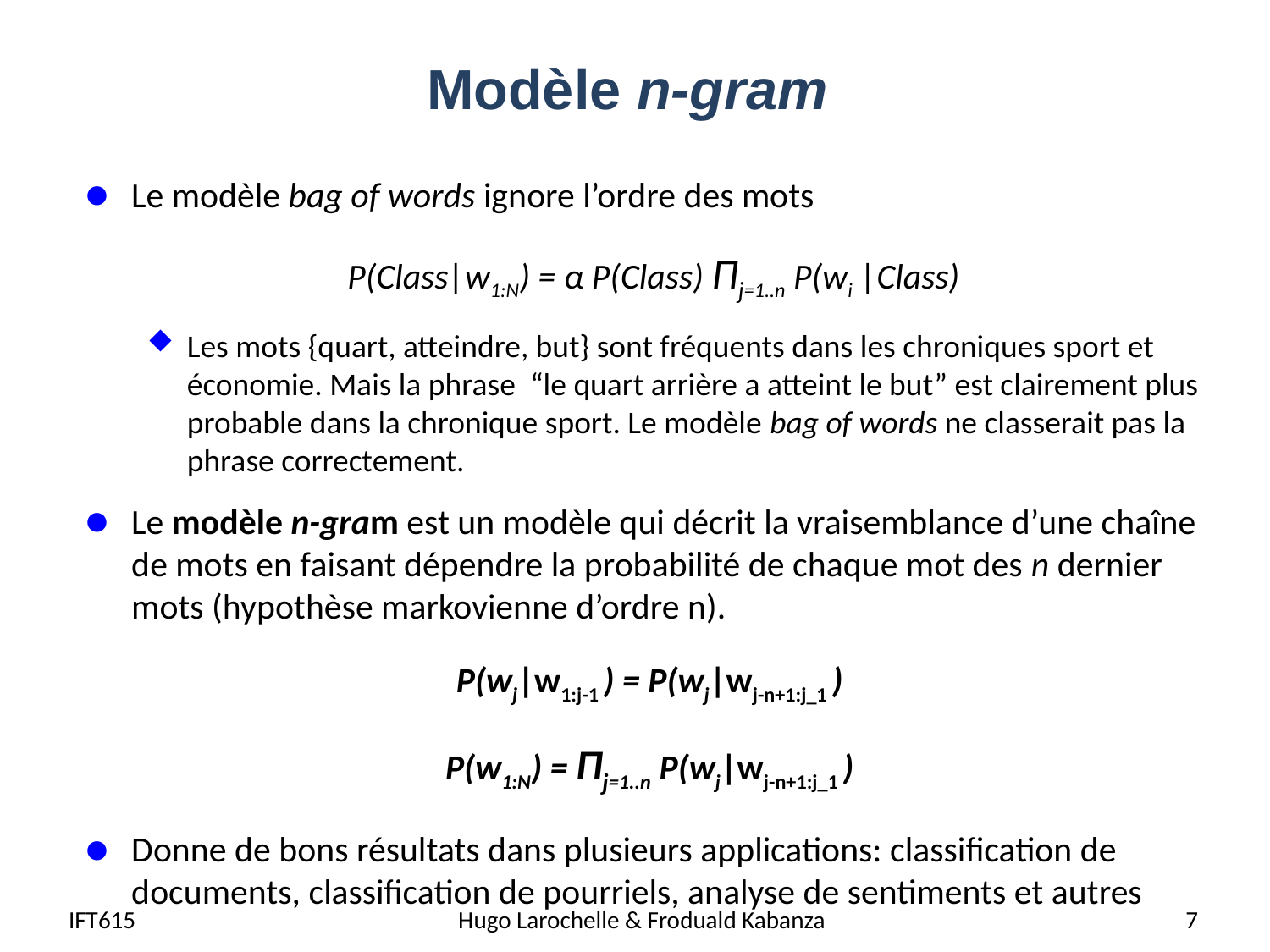

# Modèle n-gram
Le modèle bag of words ignore l’ordre des mots
P(Class|w1:N) = α P(Class) Πj=1..n P(wi |Class)
Les mots {quart, atteindre, but} sont fréquents dans les chroniques sport et économie. Mais la phrase  “le quart arrière a atteint le but” est clairement plus probable dans la chronique sport. Le modèle bag of words ne classerait pas la phrase correctement.
Le modèle n-gram est un modèle qui décrit la vraisemblance d’une chaîne de mots en faisant dépendre la probabilité de chaque mot des n dernier mots (hypothèse markovienne d’ordre n).
P(wj|w1:j-1 ) = P(wj|wj-n+1:j_1 )
P(w1:N) = Πj=1..n P(wj|wj-n+1:j_1 )
Donne de bons résultats dans plusieurs applications: classification de documents, classification de pourriels, analyse de sentiments et autres
IFT615
Hugo Larochelle & Froduald Kabanza
7